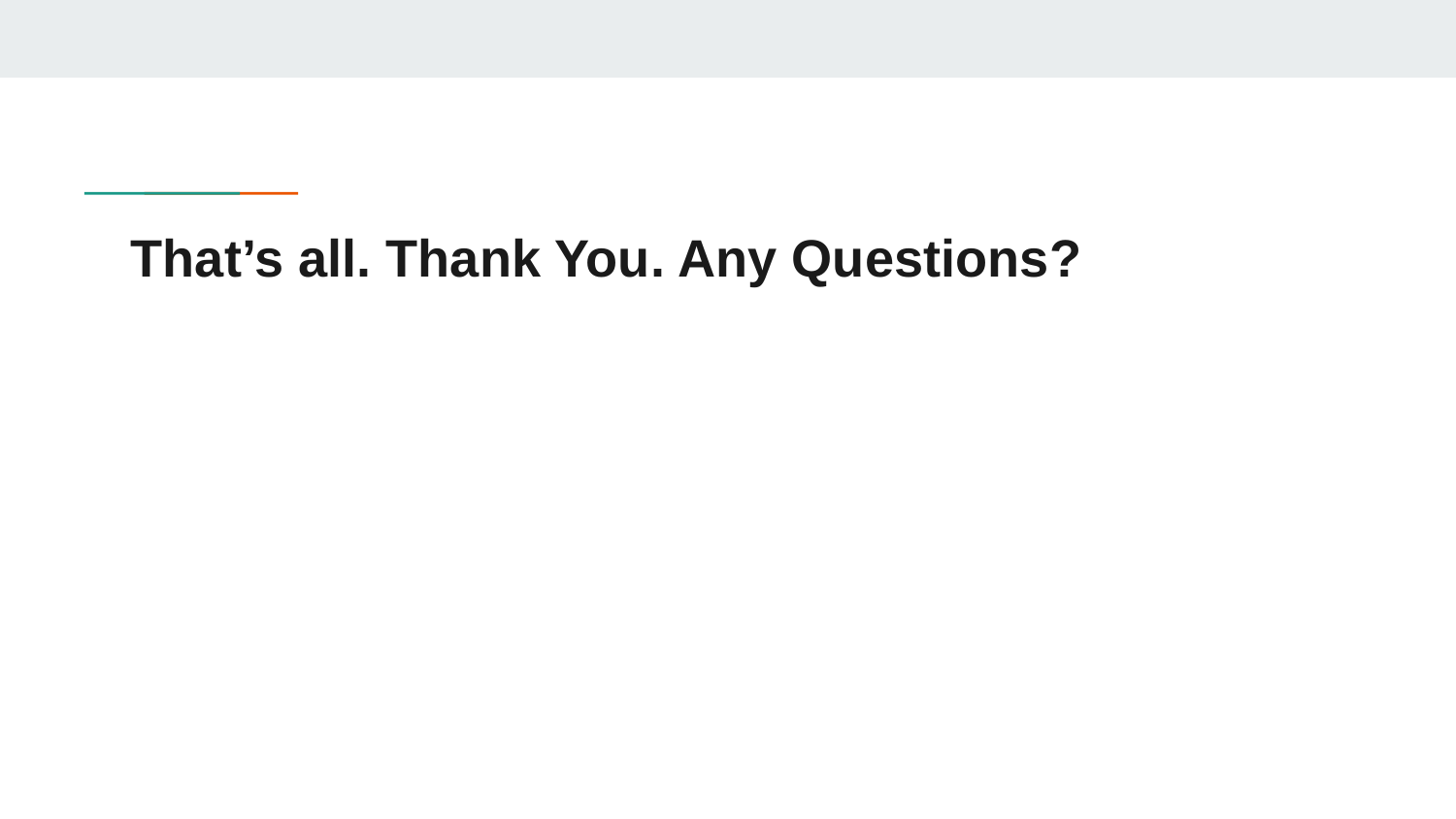

# That’s all. Thank You. Any Questions?